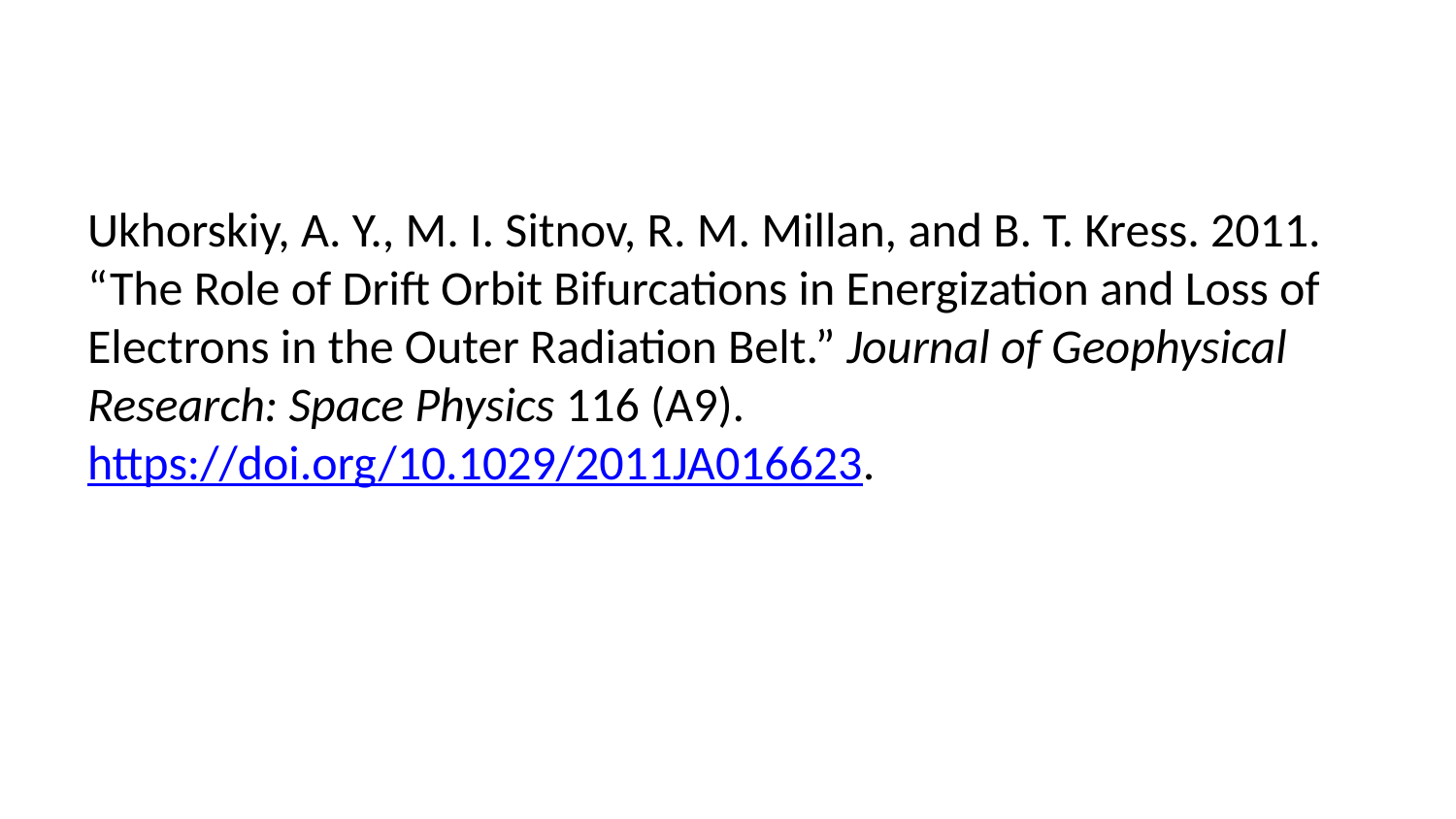

Ukhorskiy, A. Y., M. I. Sitnov, R. M. Millan, and B. T. Kress. 2011. “The Role of Drift Orbit Bifurcations in Energization and Loss of Electrons in the Outer Radiation Belt.” Journal of Geophysical Research: Space Physics 116 (A9). https://doi.org/10.1029/2011JA016623.